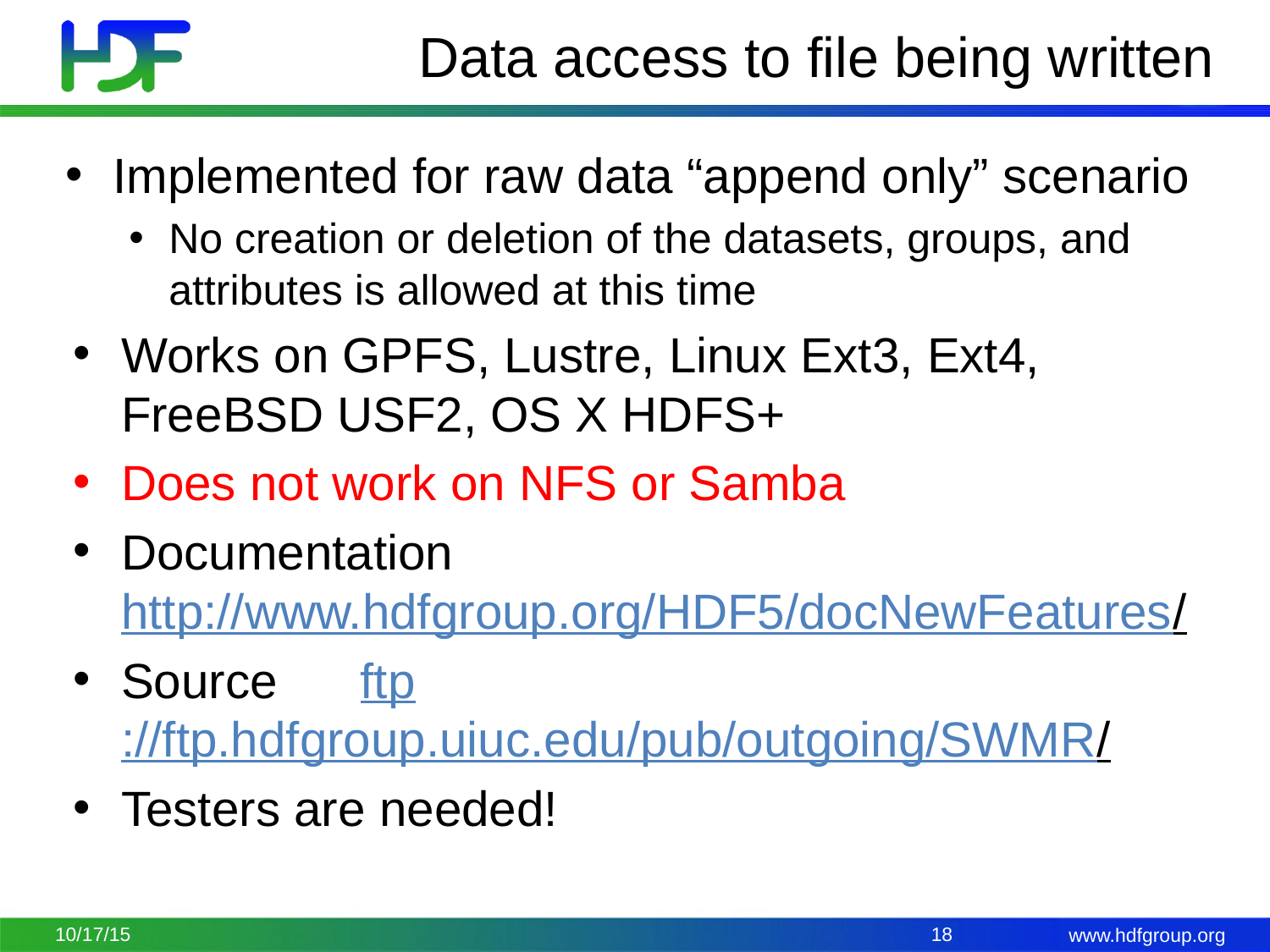

# Data access to file being written
Implemented for raw data “append only” scenario
No creation or deletion of the datasets, groups, and attributes is allowed at this time
Works on GPFS, Lustre, Linux Ext3, Ext4, FreeBSD USF2, OS X HDFS+
Does not work on NFS or Samba
Documentation http://www.hdfgroup.org/HDF5/docNewFeatures/
Source      ftp://ftp.hdfgroup.uiuc.edu/pub/outgoing/SWMR/
Testers are needed!

10/17/15
18